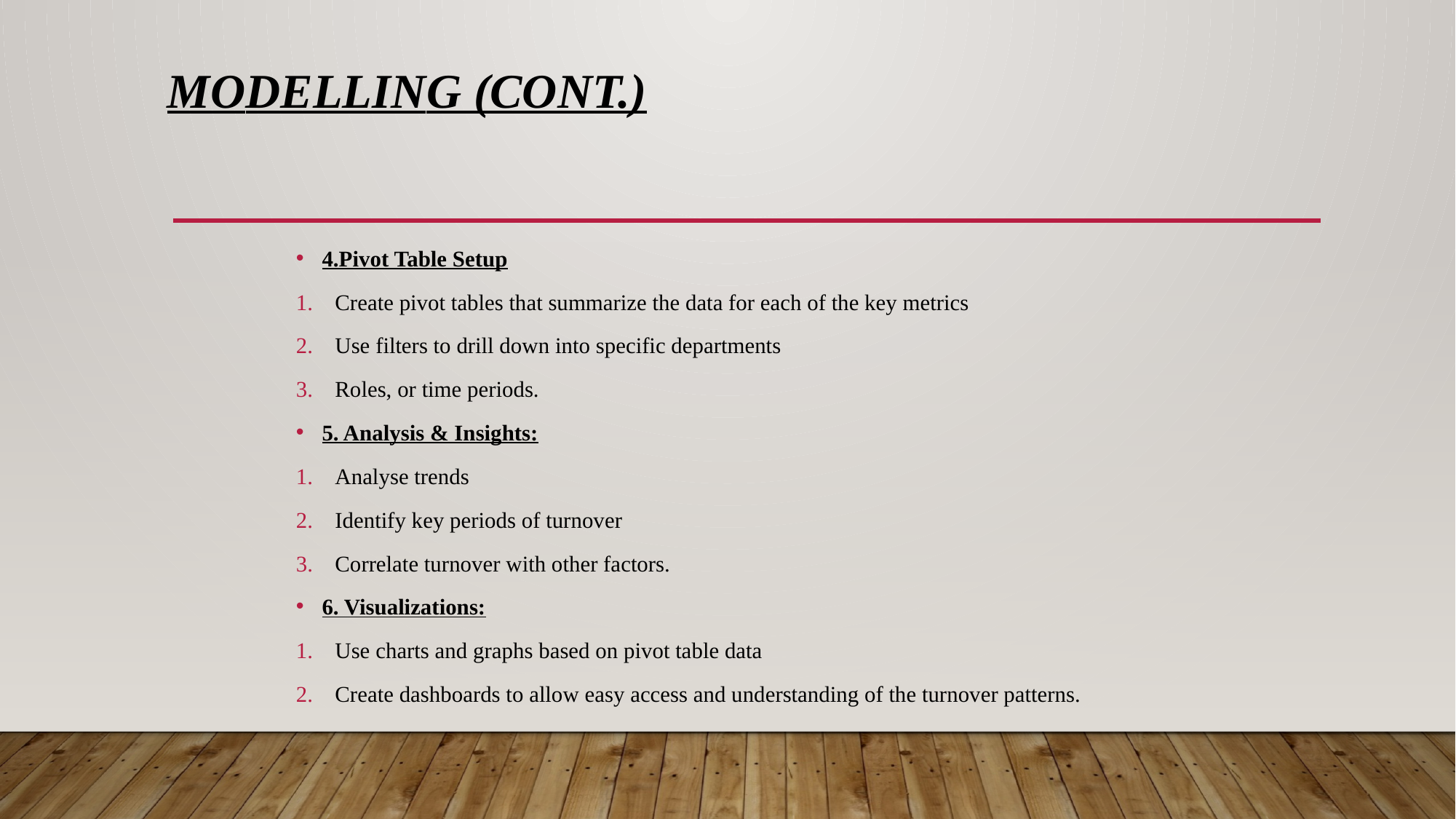

MODELLING (CONT.)
4.Pivot Table Setup
Create pivot tables that summarize the data for each of the key metrics
Use filters to drill down into specific departments
Roles, or time periods.
5. Analysis & Insights:
Analyse trends
Identify key periods of turnover
Correlate turnover with other factors.
6. Visualizations:
Use charts and graphs based on pivot table data
Create dashboards to allow easy access and understanding of the turnover patterns.